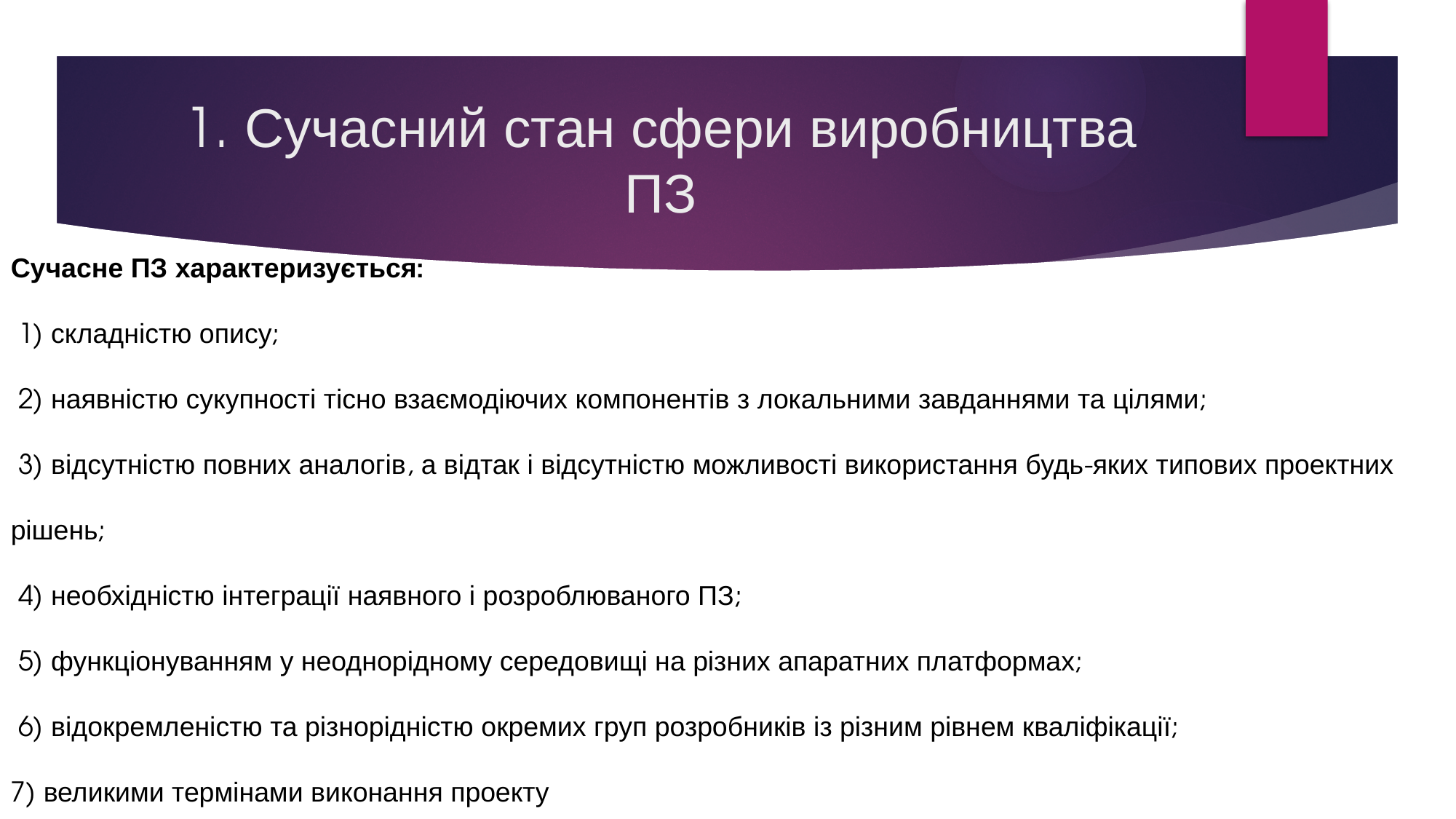

# 1. Сучасний стан сфери виробництва ПЗ
Сучасне ПЗ характеризується:
 1) складністю опису;
 2) наявністю сукупності тісно взаємодіючих компонентів з локальними завданнями та цілями;
 3) відсутністю повних аналогів, а відтак і відсутністю можливості використання будь-яких типових проектних рішень;
 4) необхідністю інтеграції наявного і розроблюваного ПЗ;
 5) функціонуванням у неоднорідному середовищі на різних апаратних платформах;
 6) відокремленістю та різнорідністю окремих груп розробників із різним рівнем кваліфікації;
7) великими термінами виконання проекту